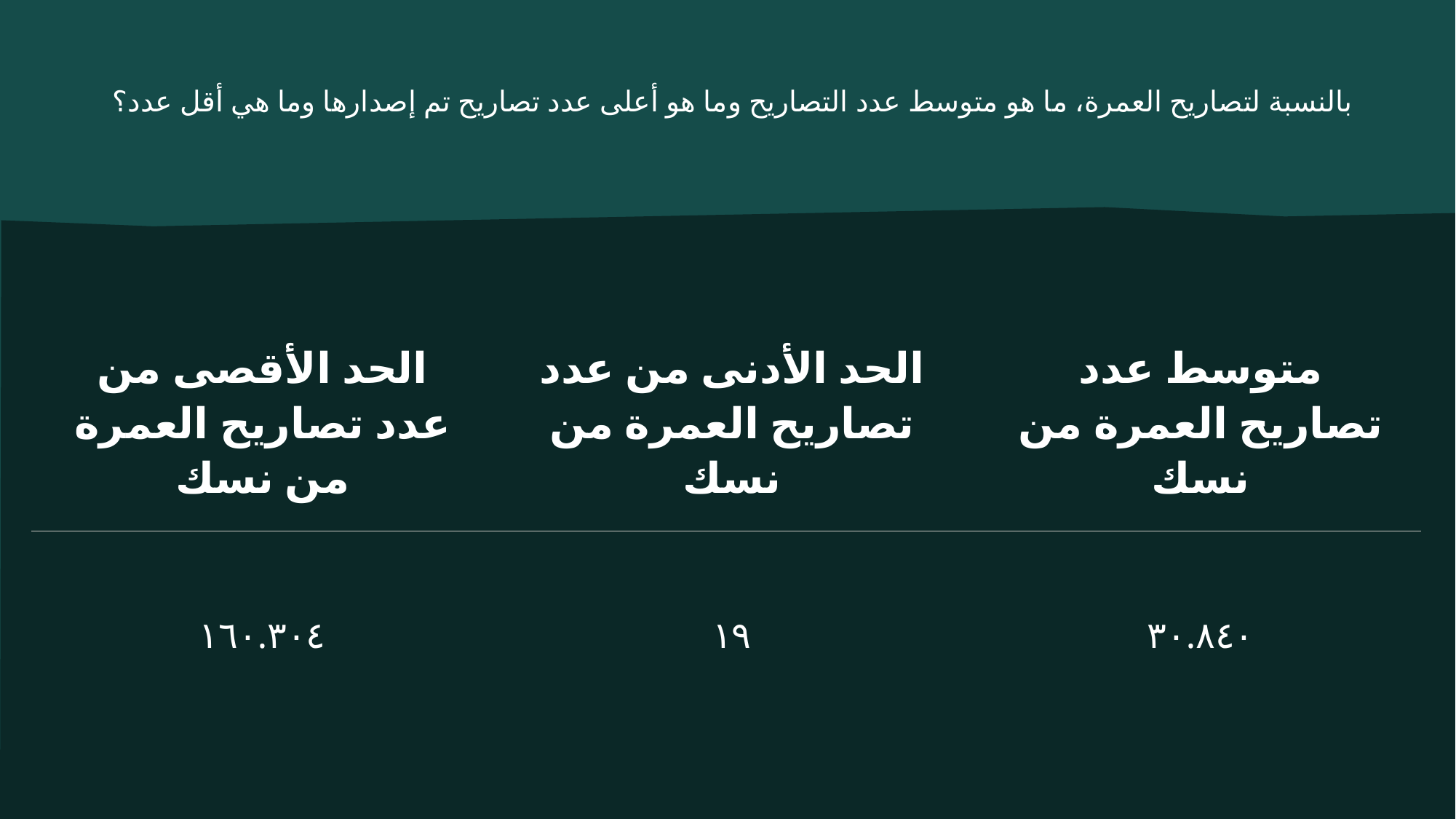

# بالنسبة لتصاريح العمرة، ما هو متوسط عدد التصاريح وما هو أعلى عدد تصاريح تم إصدارها وما هي أقل عدد؟

| الحد الأقصى من عدد تصاريح العمرة من نسك | الحد الأدنى من عدد تصاريح العمرة من نسك | متوسط عدد تصاريح العمرة من نسك |
| --- | --- | --- |
| ١٦٠.٣٠٤ | ١٩ | ٣٠.٨٤٠ |